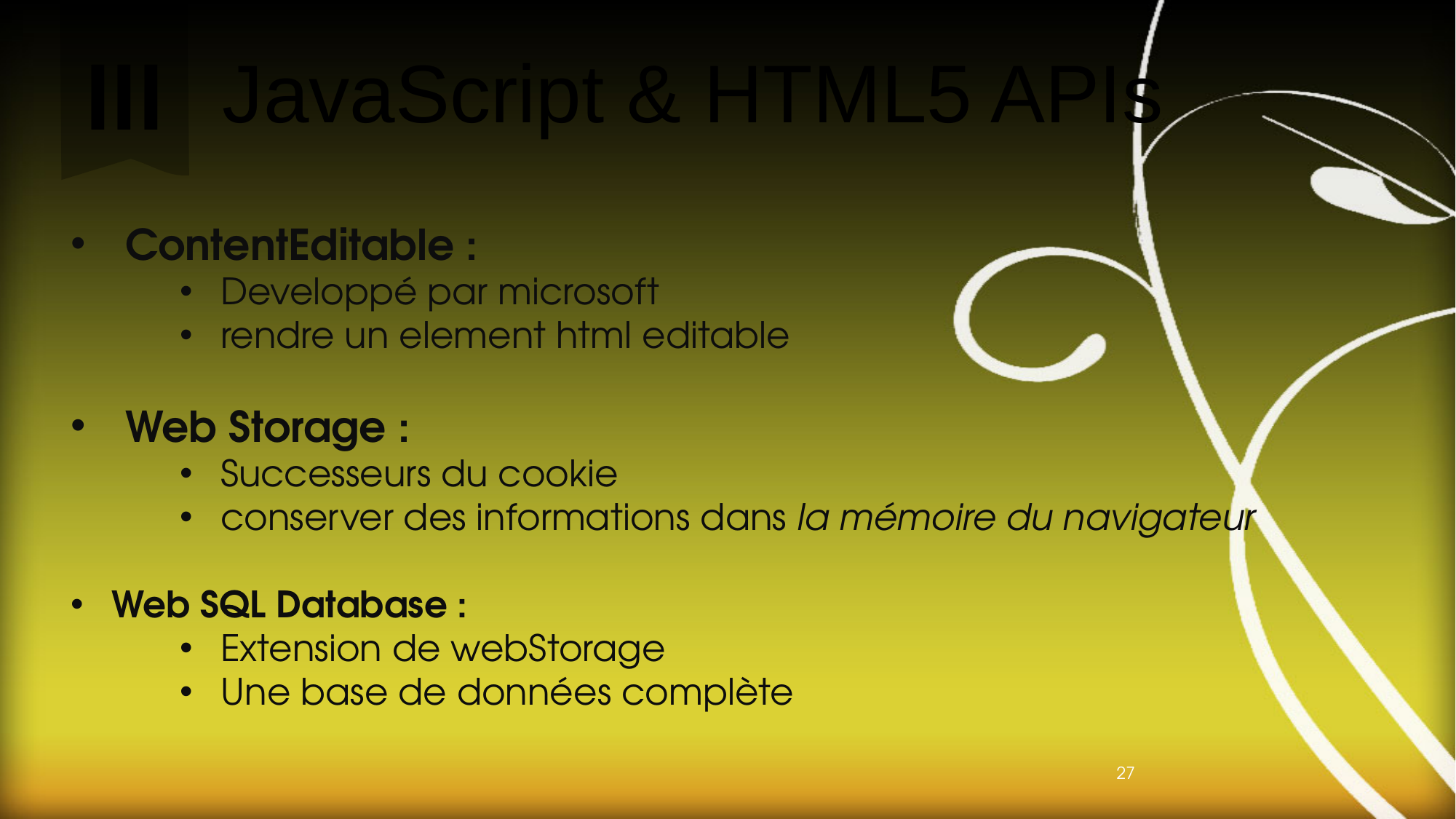

III
 JavaScript & HTML5 APIs
ContentEditable :
Developpé par microsoft
rendre un element html editable

Web Storage :
Successeurs du cookie
conserver des informations dans la mémoire du navigateur

Web SQL Database :
Extension de webStorage
Une base de données complète

27